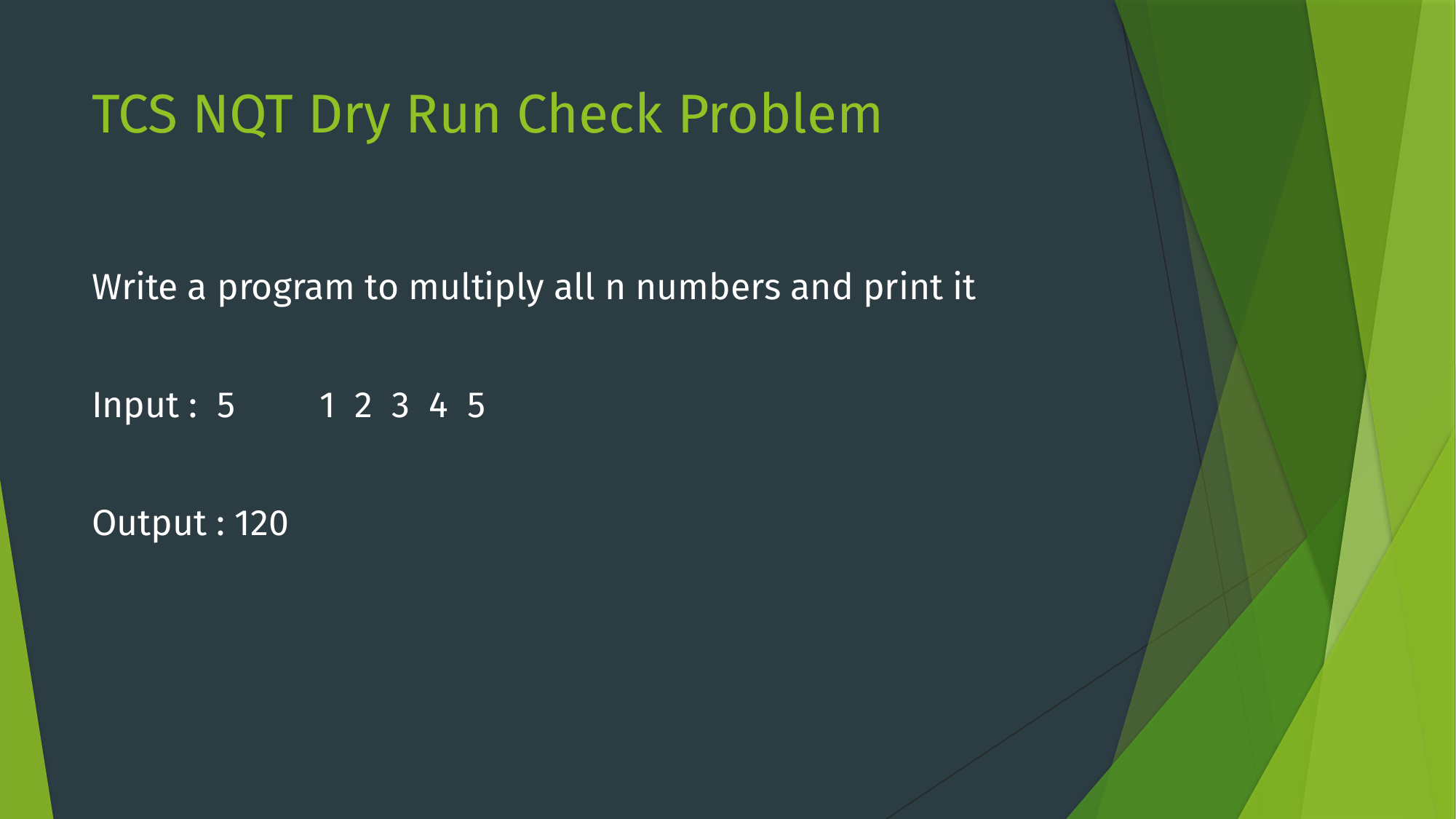

# TCS NQT Dry Run Check Problem
Write a program to multiply all n numbers and print it

Input :  5 	 1  2  3  4  5

Output : 120